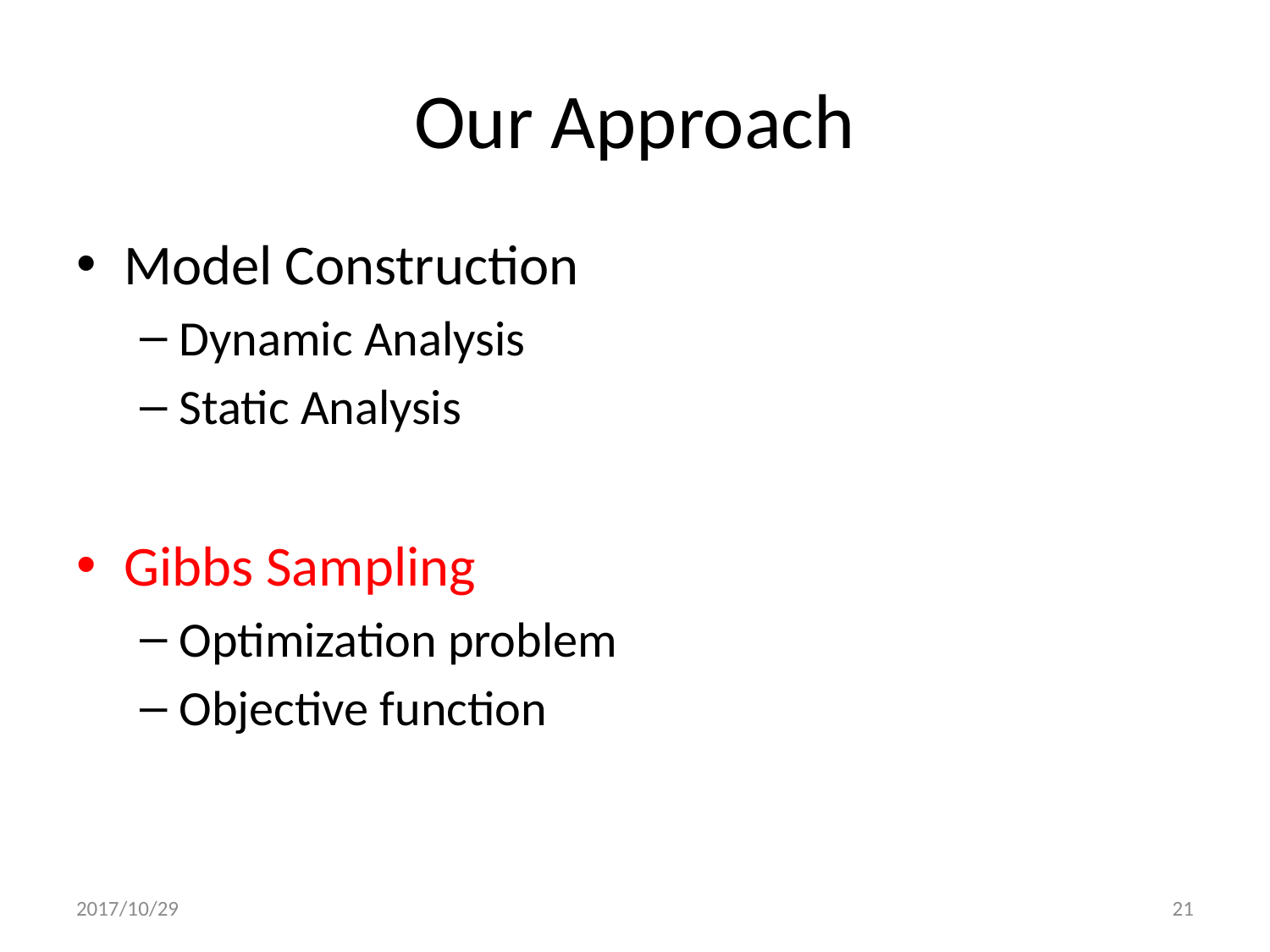

# Our Approach
Model Construction
Dynamic Analysis
Static Analysis

Gibbs Sampling
Optimization problem
Objective function

2017/10/29
21